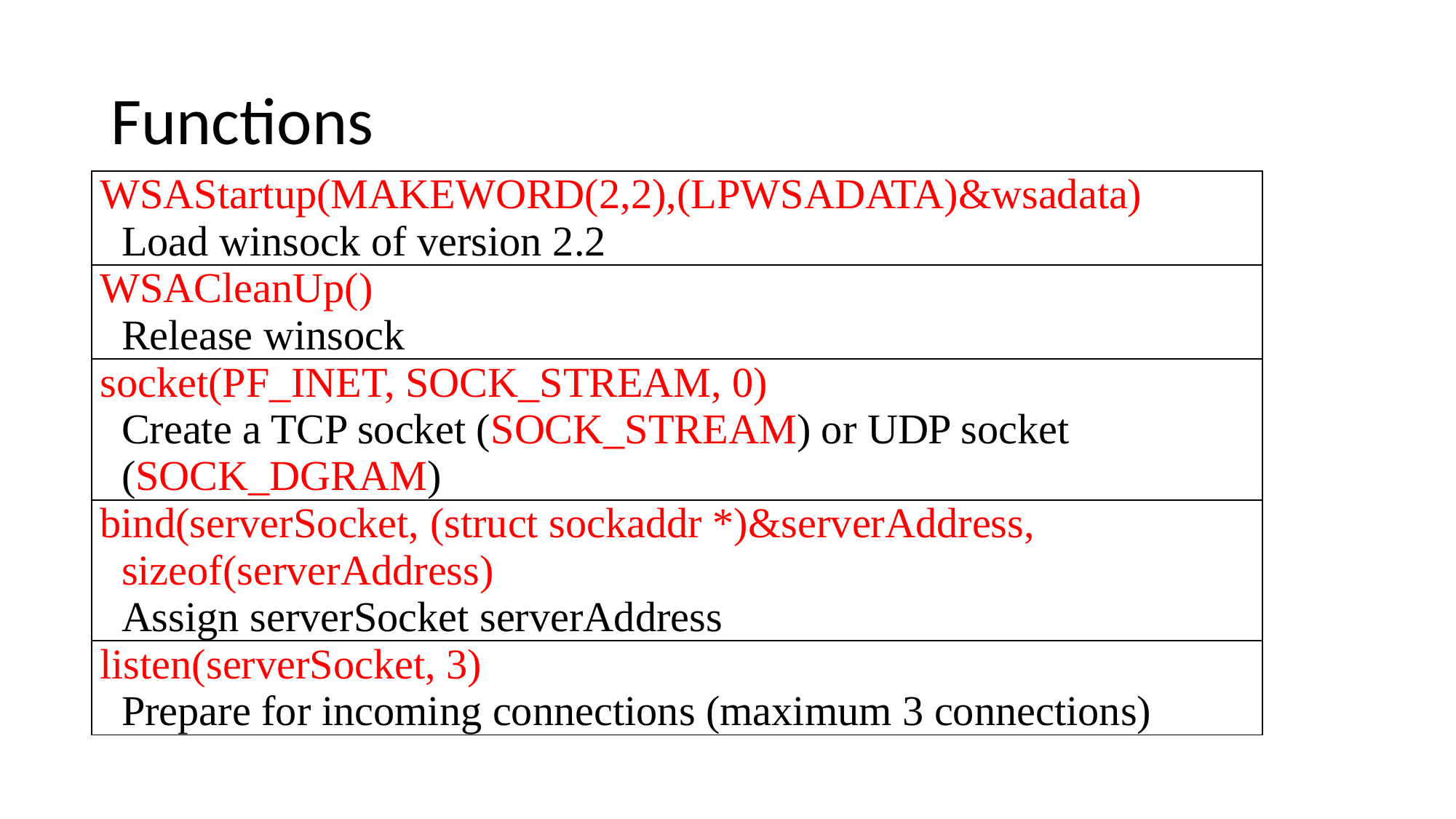

# Functions
| WSAStartup(MAKEWORD(2,2),(LPWSADATA)&wsadata) Load winsock of version 2.2 |
| --- |
| WSACleanUp() Release winsock |
| socket(PF\_INET, SOCK\_STREAM, 0) Create a TCP socket (SOCK\_STREAM) or UDP socket (SOCK\_DGRAM) |
| bind(serverSocket, (struct sockaddr \*)&serverAddress, sizeof(serverAddress) Assign serverSocket serverAddress |
| listen(serverSocket, 3) Prepare for incoming connections (maximum 3 connections) |